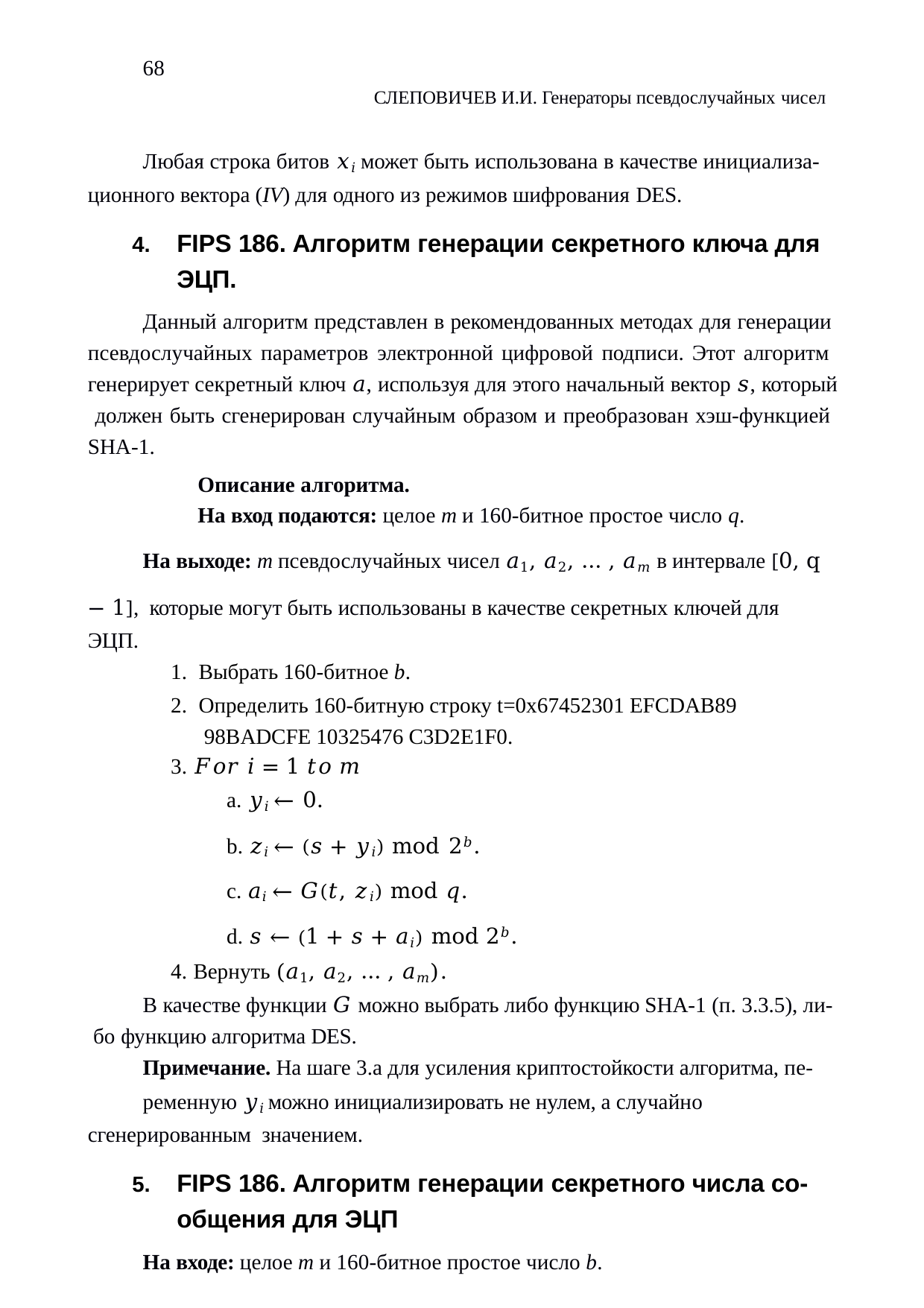

68
СЛЕПОВИЧЕВ И.И. Генераторы псевдослучайных чисел

Любая строка битов 𝑥𝑖 может быть использована в качестве инициализа-  ционного вектора (IV) для одного из режимов шифрования DES.
FIPS 186. Алгоритм генерации секретного ключа для  ЭЦП.
Данный алгоритм представлен в рекомендованных методах для генерации  псевдослучайных параметров электронной цифровой подписи. Этот алгоритм  генерирует секретный ключ 𝑎, используя для этого начальный вектор 𝑠, который  должен быть сгенерирован случайным образом и преобразован хэш-функцией  SHA-1.
Описание алгоритма.
На вход подаются: целое m и 160-битное простое число q.
На выходе: m псевдослучайных чисел 𝑎1, 𝑎2, … , 𝑎𝑚 в интервале [0, q − 1],  которые могут быть использованы в качестве секретных ключей для ЭЦП.
Выбрать 160-битное b.
Определить 160-битную строку t=0x67452301 EFCDAB89  98BADCFE 10325476 C3D2E1F0.
3. 𝐹𝑜𝑟 𝑖 = 1 𝑡𝑜 𝑚
a. 𝑦𝑖 ← 0.
b. 𝑧𝑖 ← (𝑠 + 𝑦𝑖) mod 2𝑏.
c. 𝑎𝑖 ← 𝐺(𝑡, 𝑧𝑖) mod 𝑞.
d. 𝑠 ← (1 + 𝑠 + 𝑎𝑖) mod 2𝑏.
4. Вернуть (𝑎1, 𝑎2, … , 𝑎𝑚).
В качестве функции 𝐺 можно выбрать либо функцию SHA-1 (п. 3.3.5), ли-  бо функцию алгоритма DES.
Примечание. На шаге 3.а для усиления криптостойкости алгоритма, пе-
ременную 𝑦𝑖 можно инициализировать не нулем, а случайно сгенерированным  значением.
FIPS 186. Алгоритм генерации секретного числа со-  общения для ЭЦП
На входе: целое m и 160-битное простое число b.